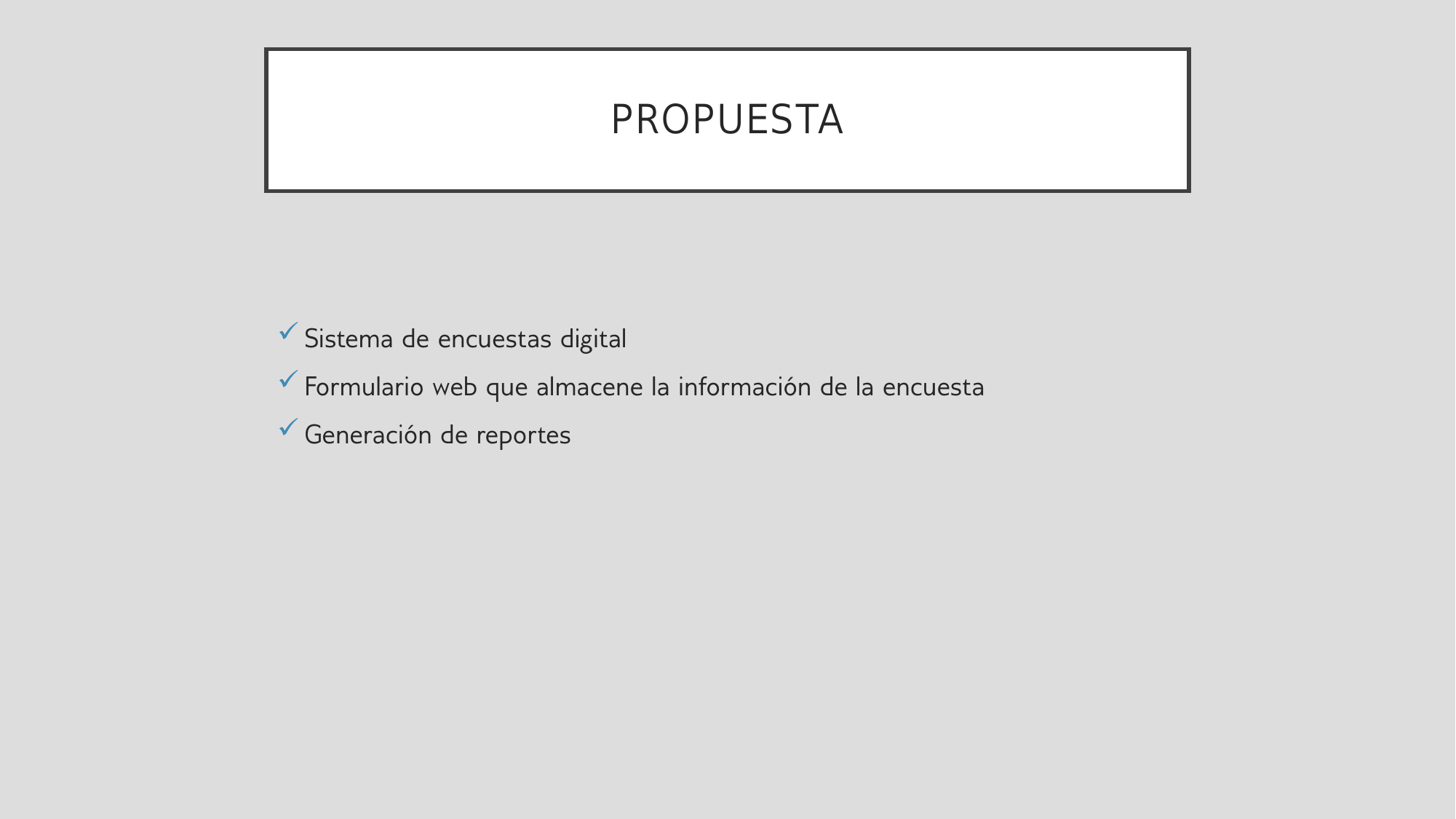

# PROPUESTA
Sistema de encuestas digital
Formulario web que almacene la información de la encuesta
Generación de reportes